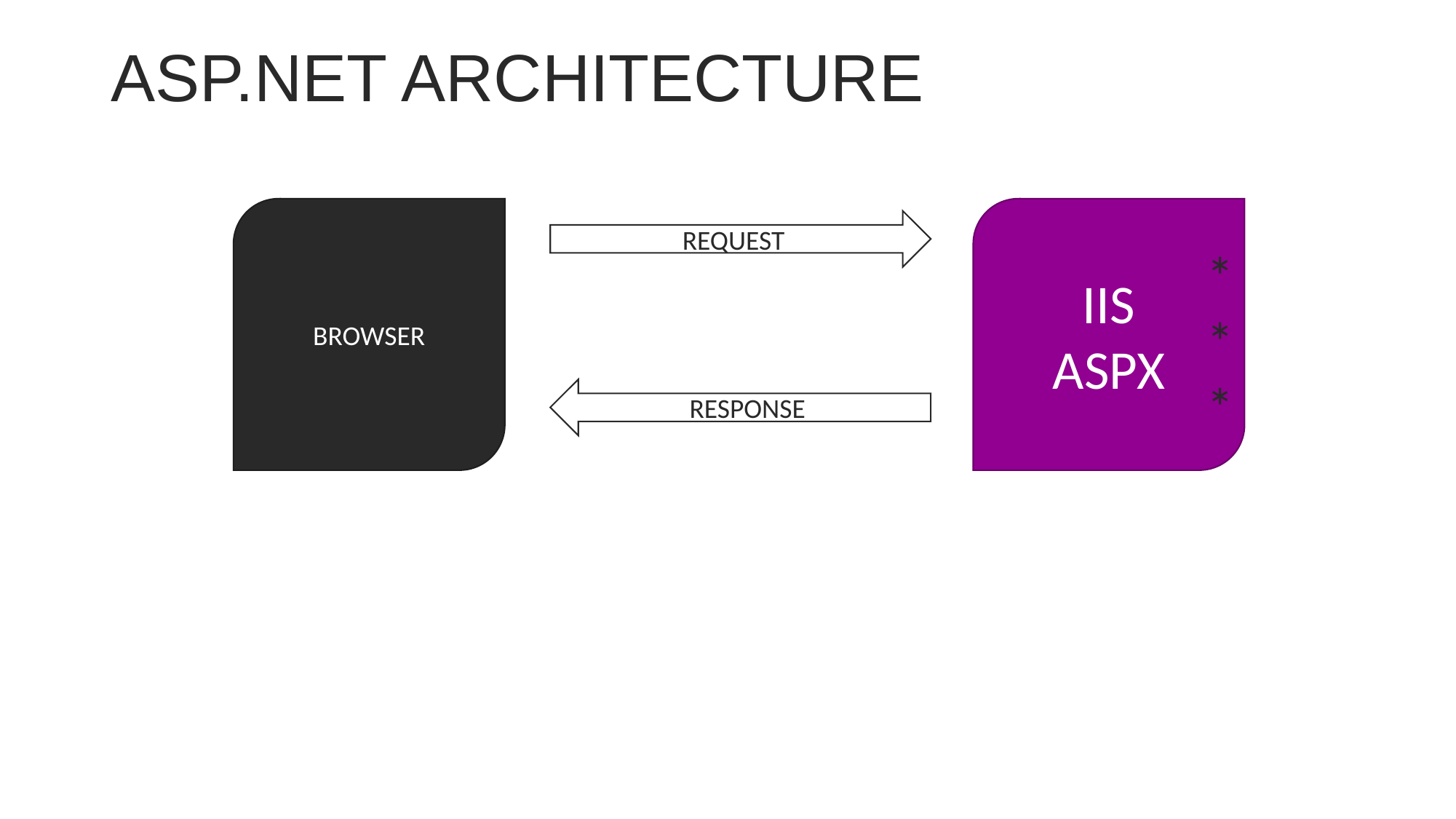

# ASP.NET ARCHITECTURE
BROWSER
IIS
ASPX
REQUEST
*
*
*
RESPONSE